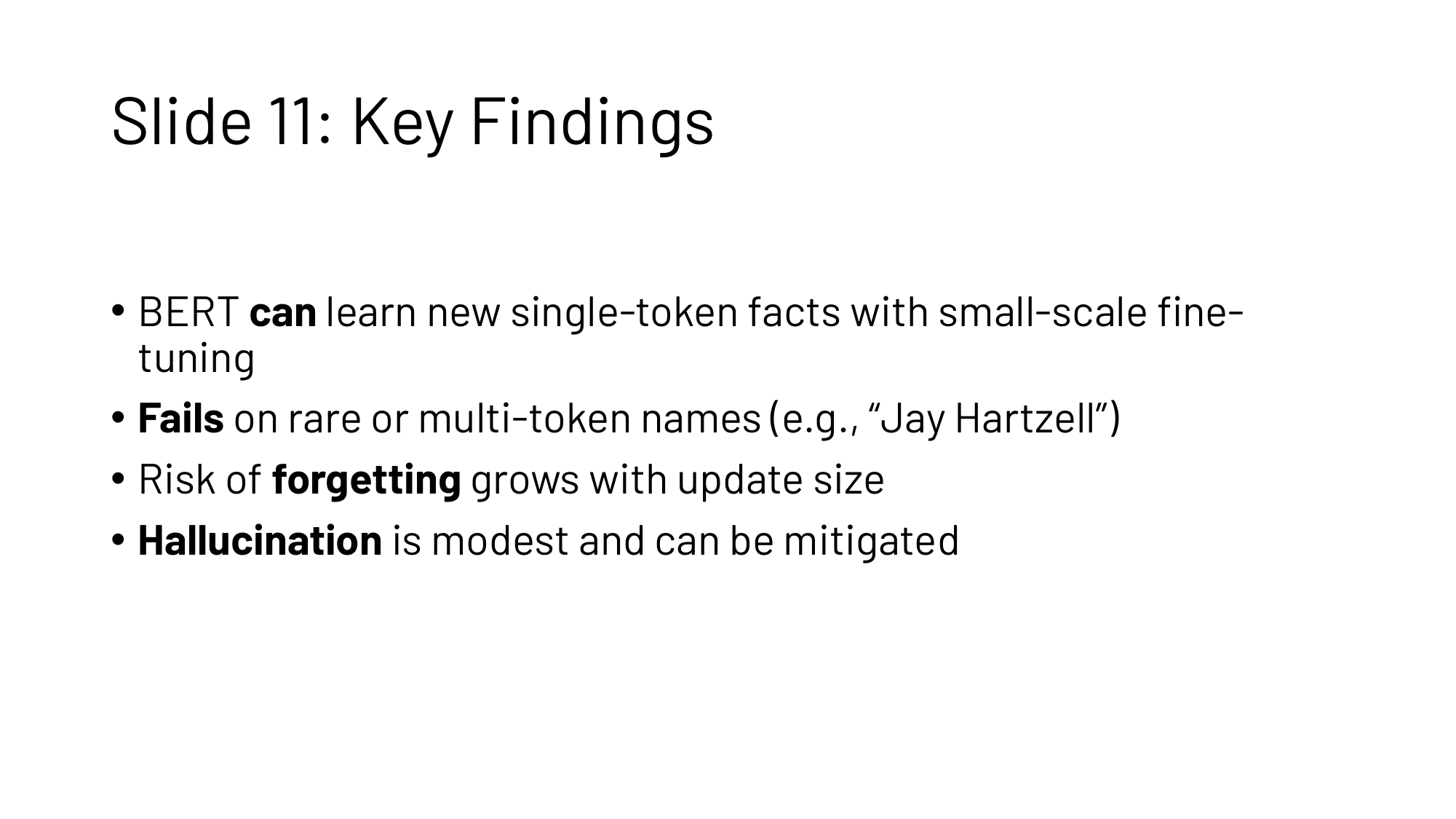

# Slide 11: Key Findings

BERT can learn new single-token facts with small-scale fine-tuning
Fails on rare or multi-token names (e.g., “Jay Hartzell”)
Risk of forgetting grows with update size
Hallucination is modest and can be mitigated